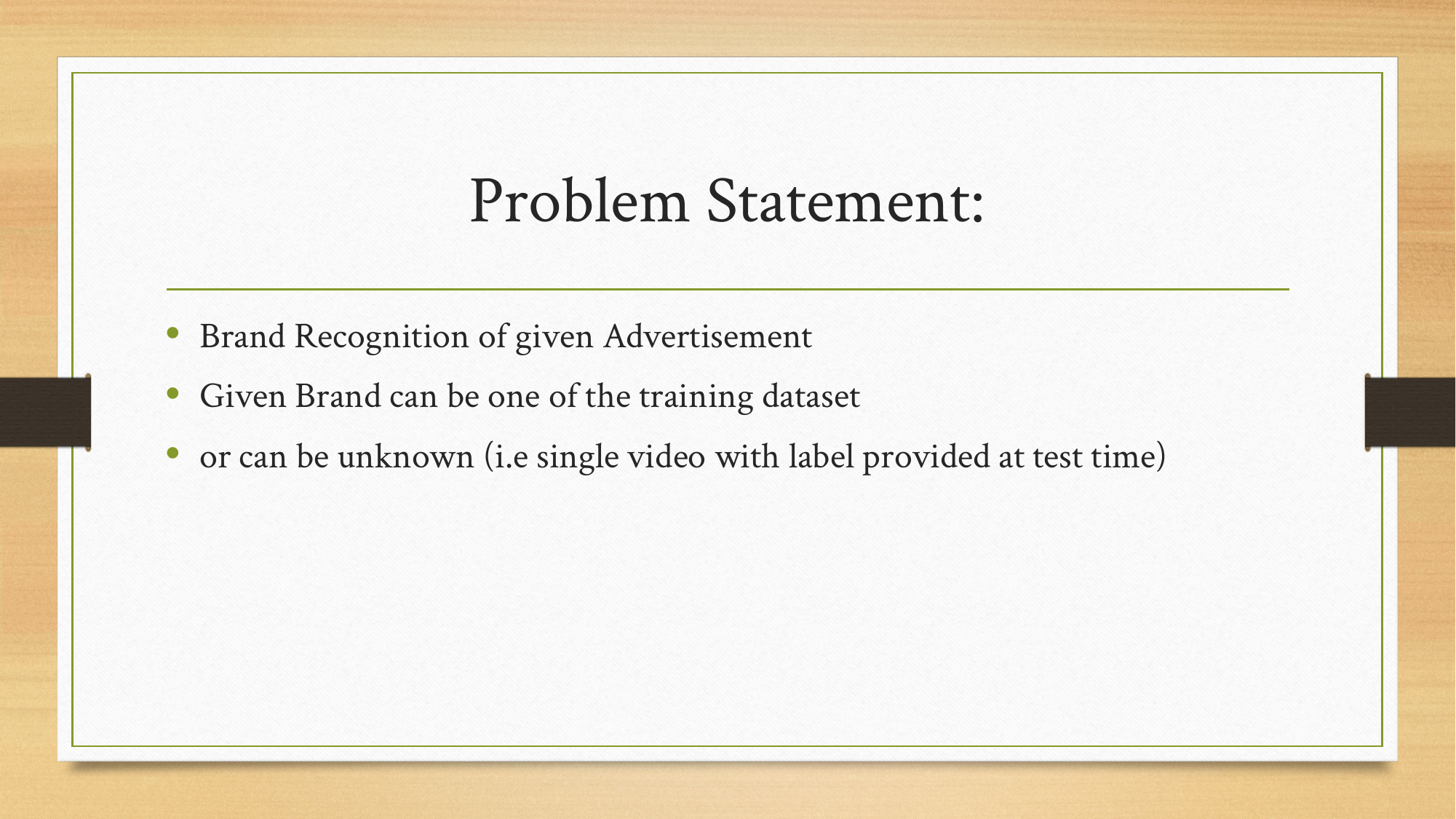

# Problem Statement:
Brand Recognition of given Advertisement
Given Brand can be one of the training dataset
or can be unknown (i.e single video with label provided at test time)